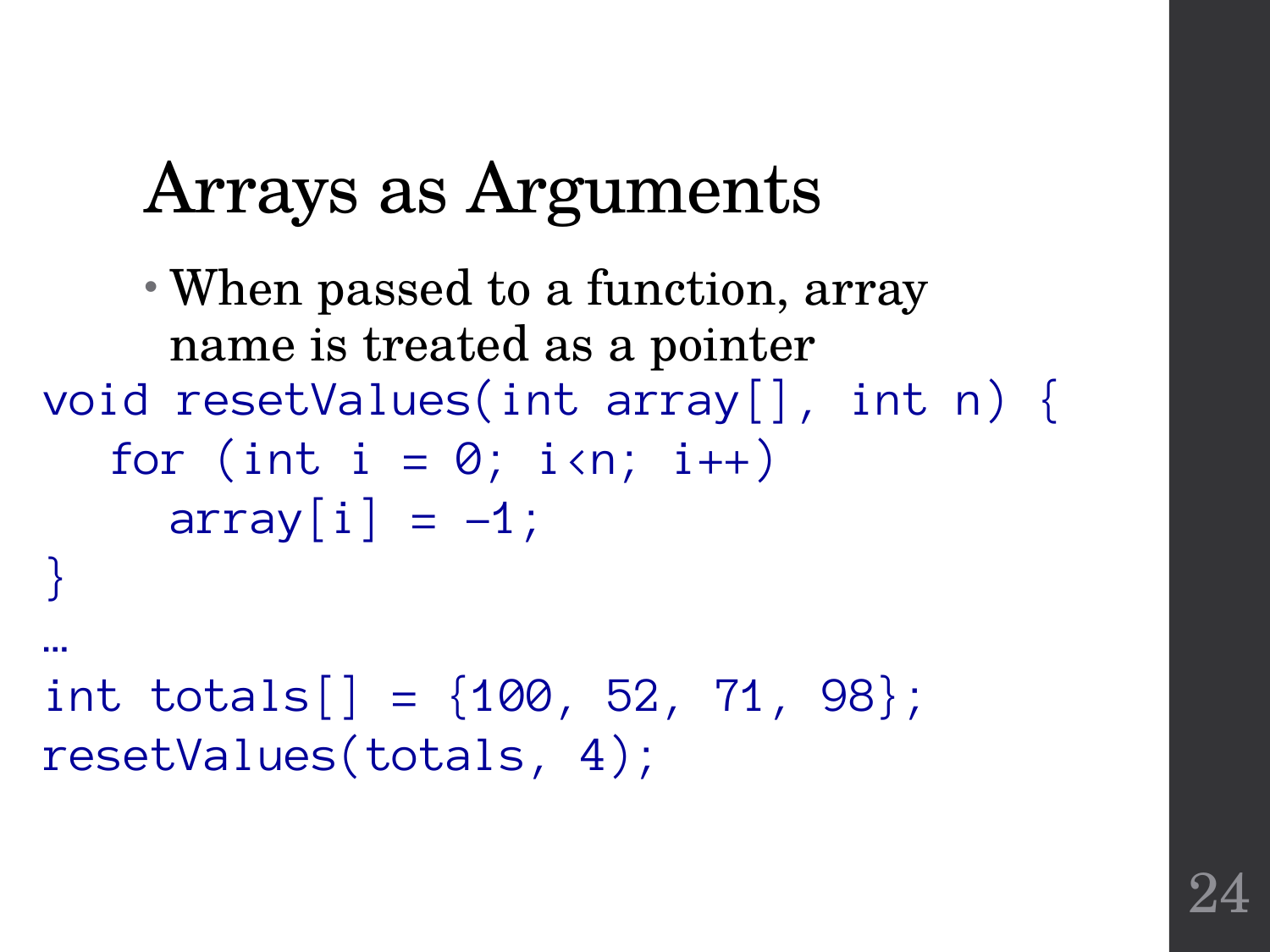

# Arrays as Arguments
When passed to a function, array name is treated as a pointer

void resetValues(int array[], int n) {
	for (int i = 0; i<n; i++)
		array[i] = -1;
}
…
int totals[] = {100, 52, 71, 98};
resetValues(totals, 4);
24